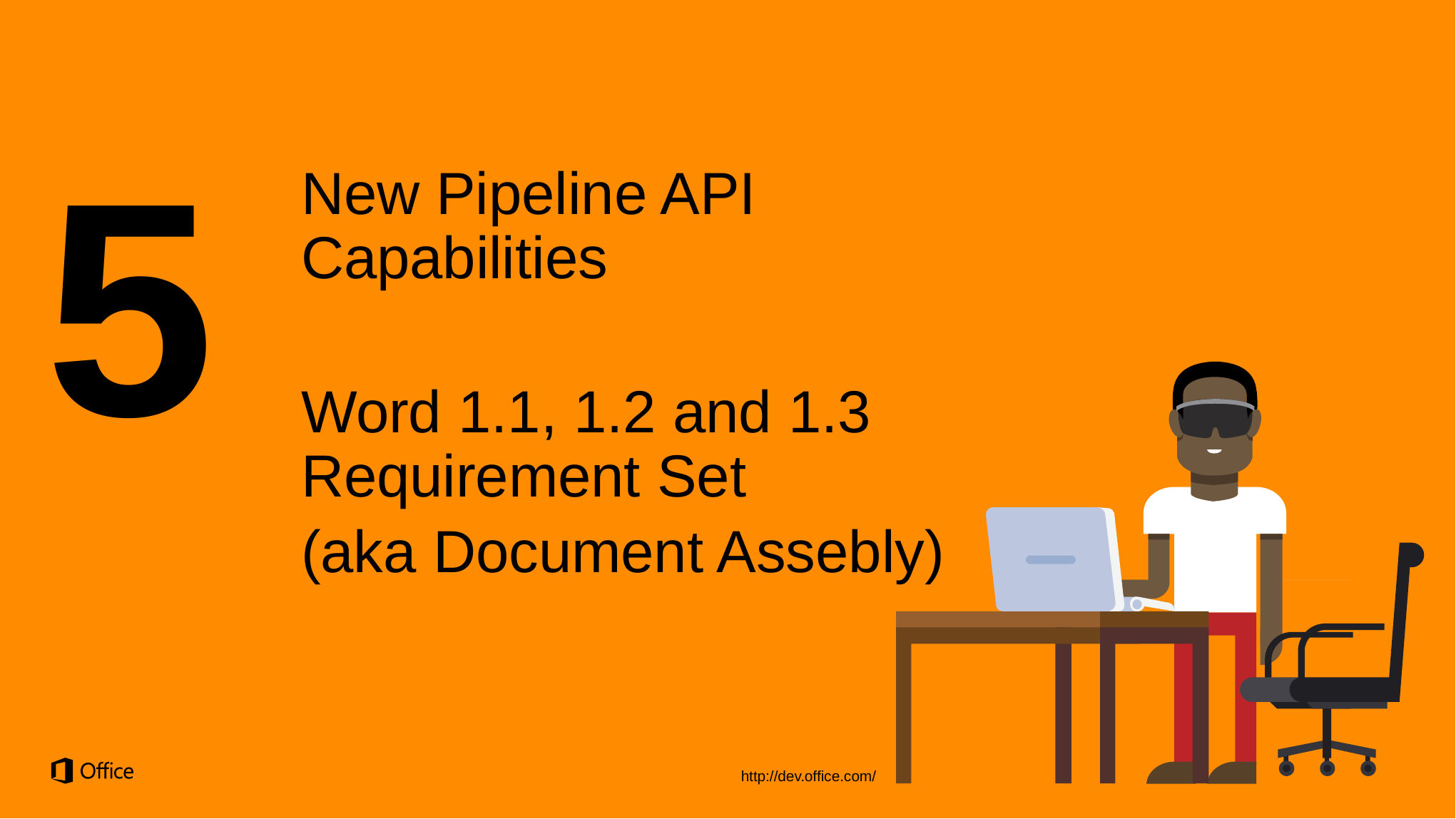

5
New Pipeline API Capabilities
Word 1.1, 1.2 and 1.3 Requirement Set
(aka Document Assebly)